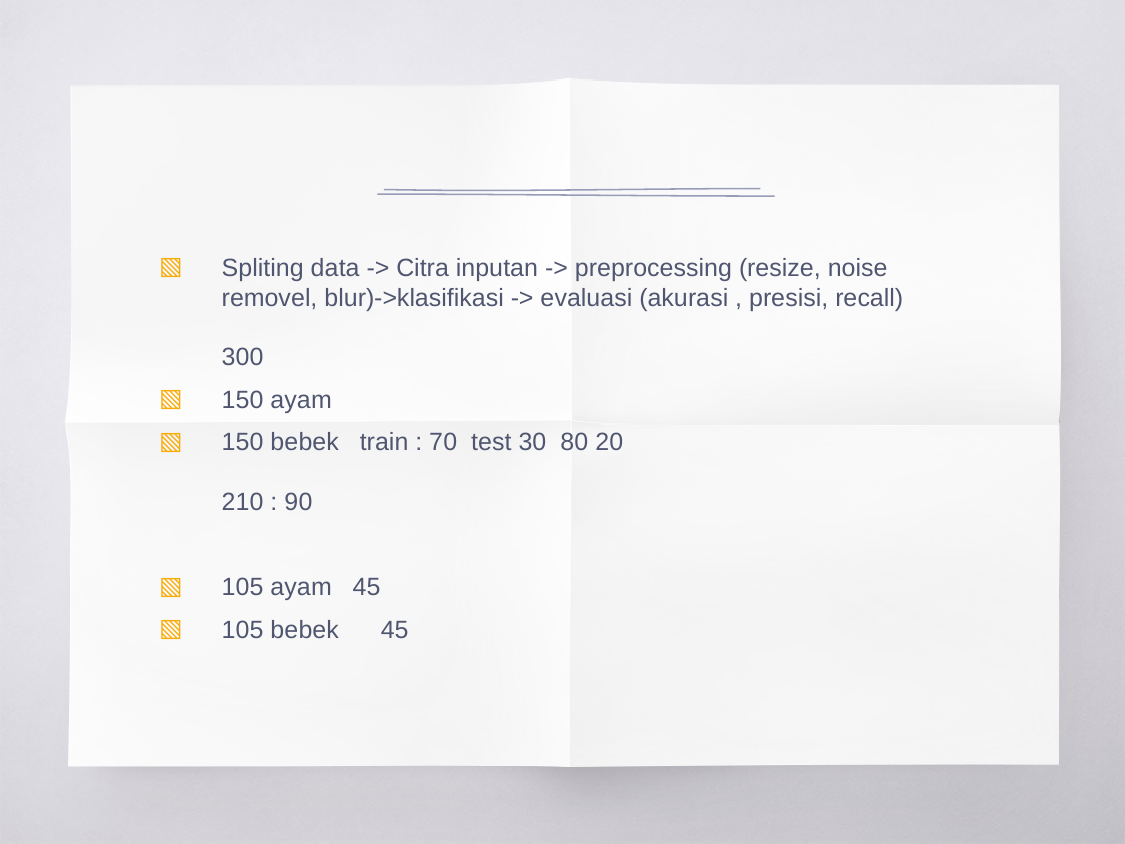

#
Spliting data -> Citra inputan -> preprocessing (resize, noise removel, blur)->klasifikasi -> evaluasi (akurasi , presisi, recall)
300
150 ayam
150 bebek   train : 70  test 30  80 20
210 : 90

105 ayam   45
105 bebek      45